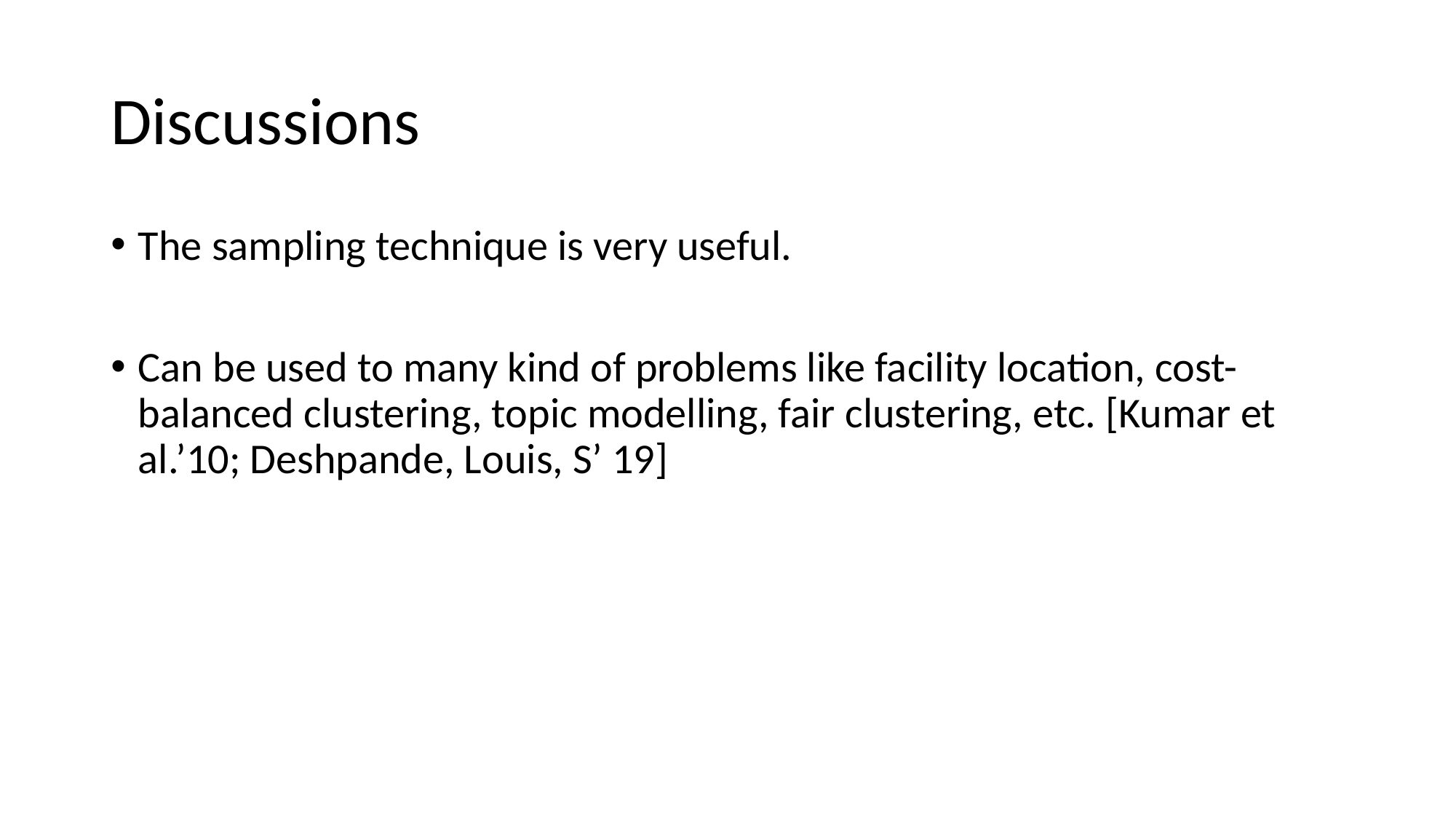

# Discussions
The sampling technique is very useful.

Can be used to many kind of problems like facility location, cost-balanced clustering, topic modelling, fair clustering, etc. [Kumar et al.’10; Deshpande, Louis, S’ 19]